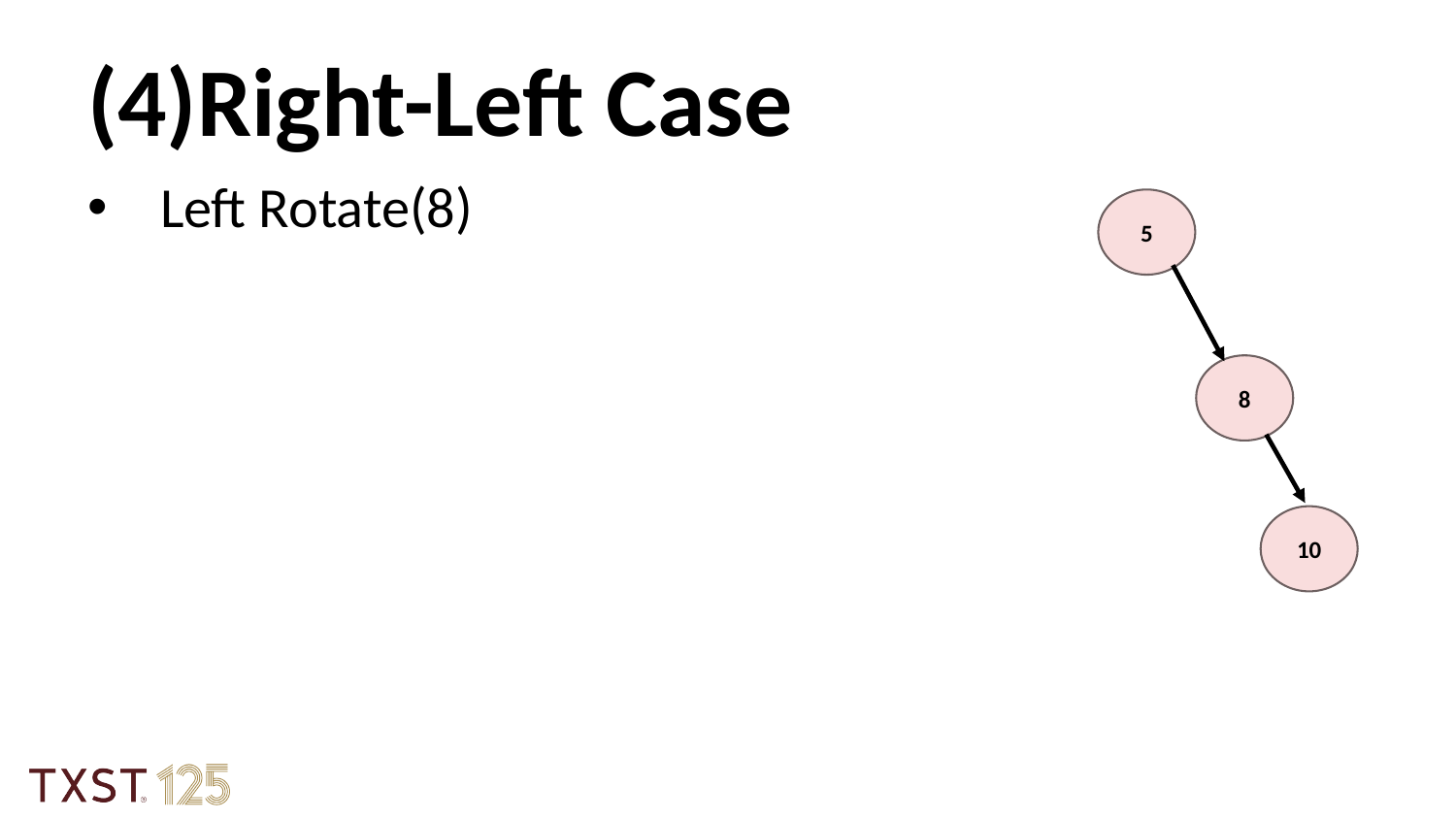

(4)Right-Left Case
Left Rotate(8)
5
8
10